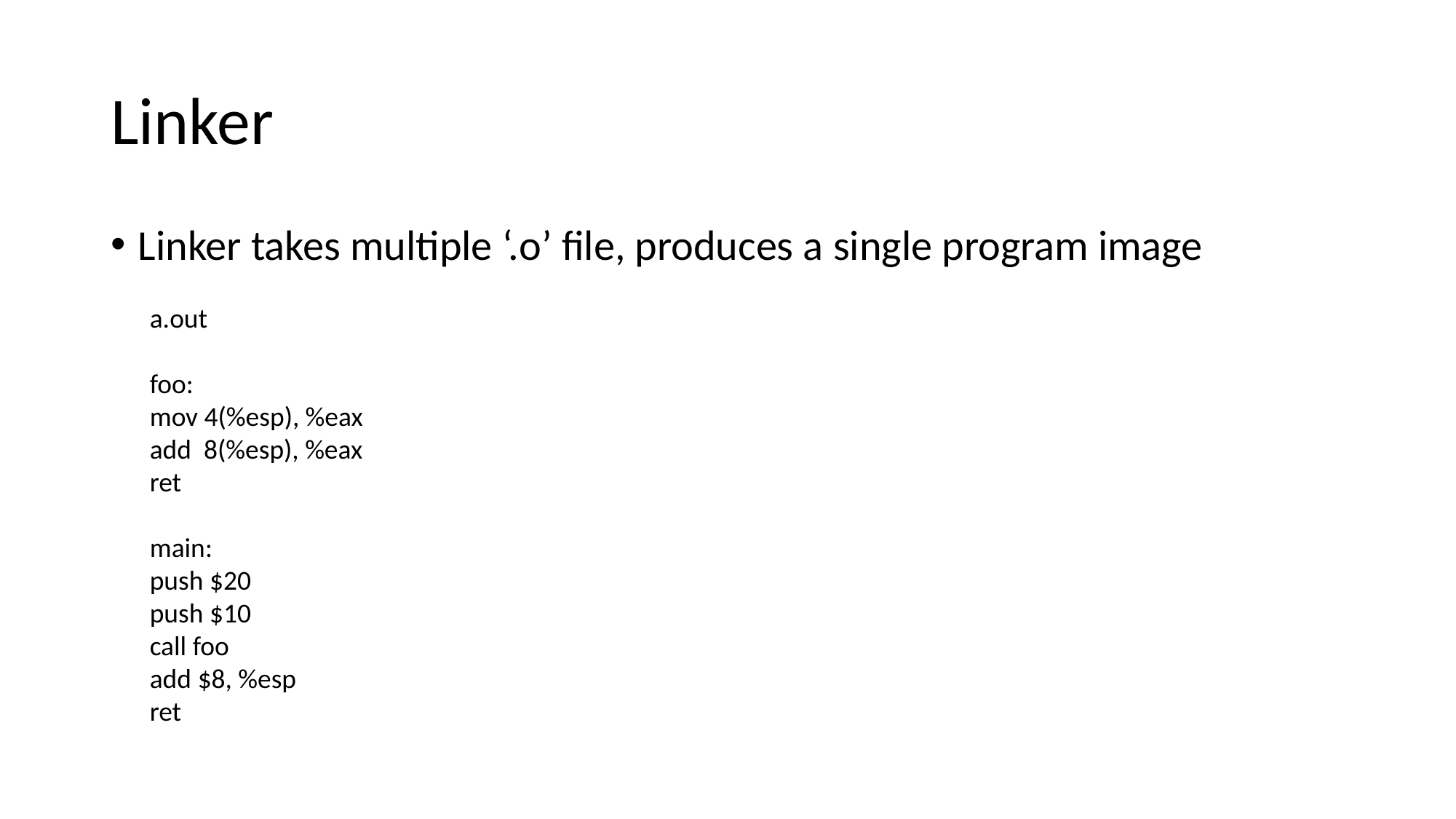

# Linker
Linker takes multiple ‘.o’ file, produces a single program image

a.out

foo:
mov 4(%esp), %eax
add  8(%esp), %eax
ret

main:
push $20
push $10
call foo
add $8, %esp
ret